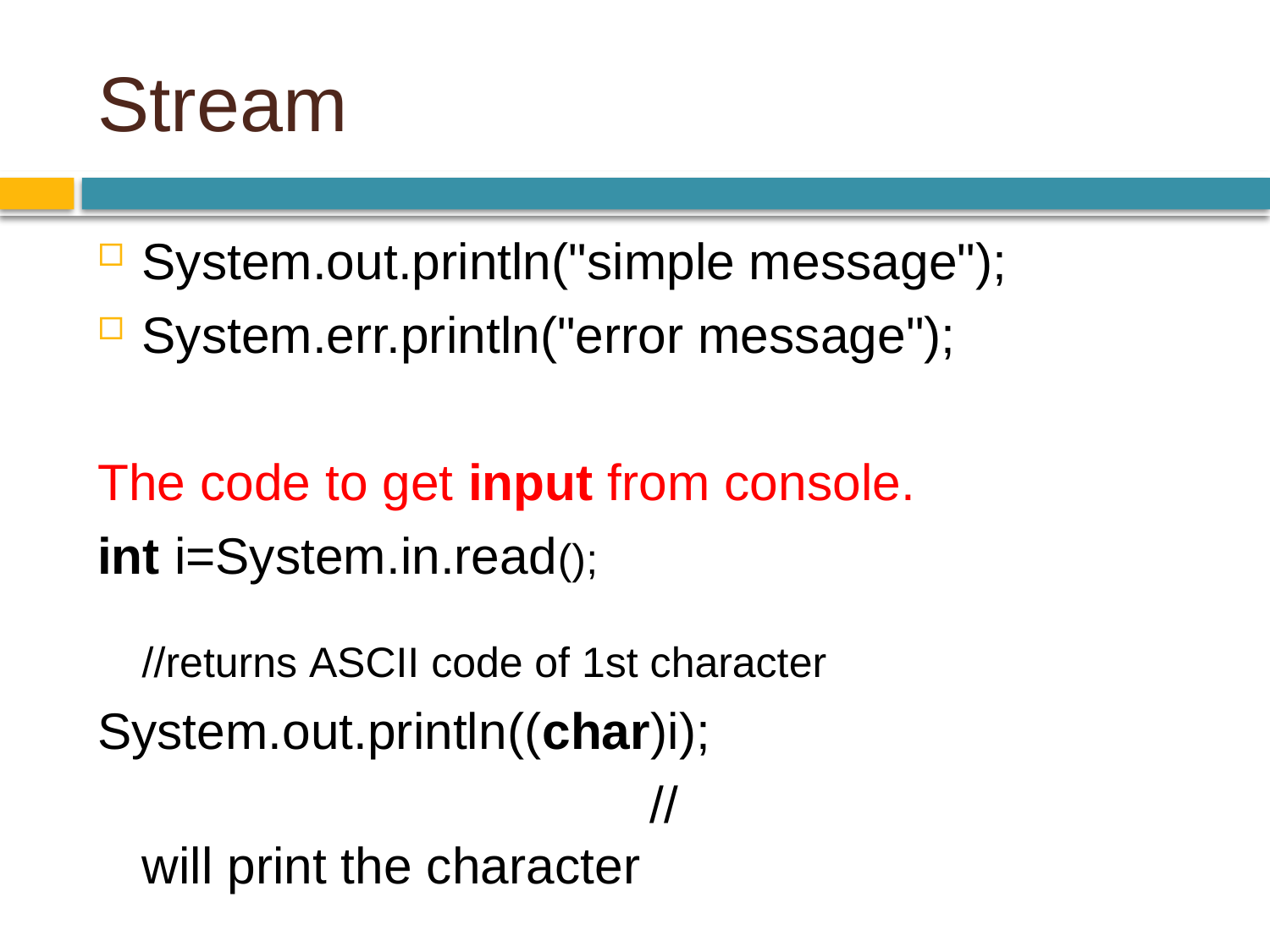

# Stream
System.out.println("simple message");
System.err.println("error message");

The code to get input from console.
int i=System.in.read();         							//returns ASCII code of 1st character
System.out.println((char)i);
					//will print the character